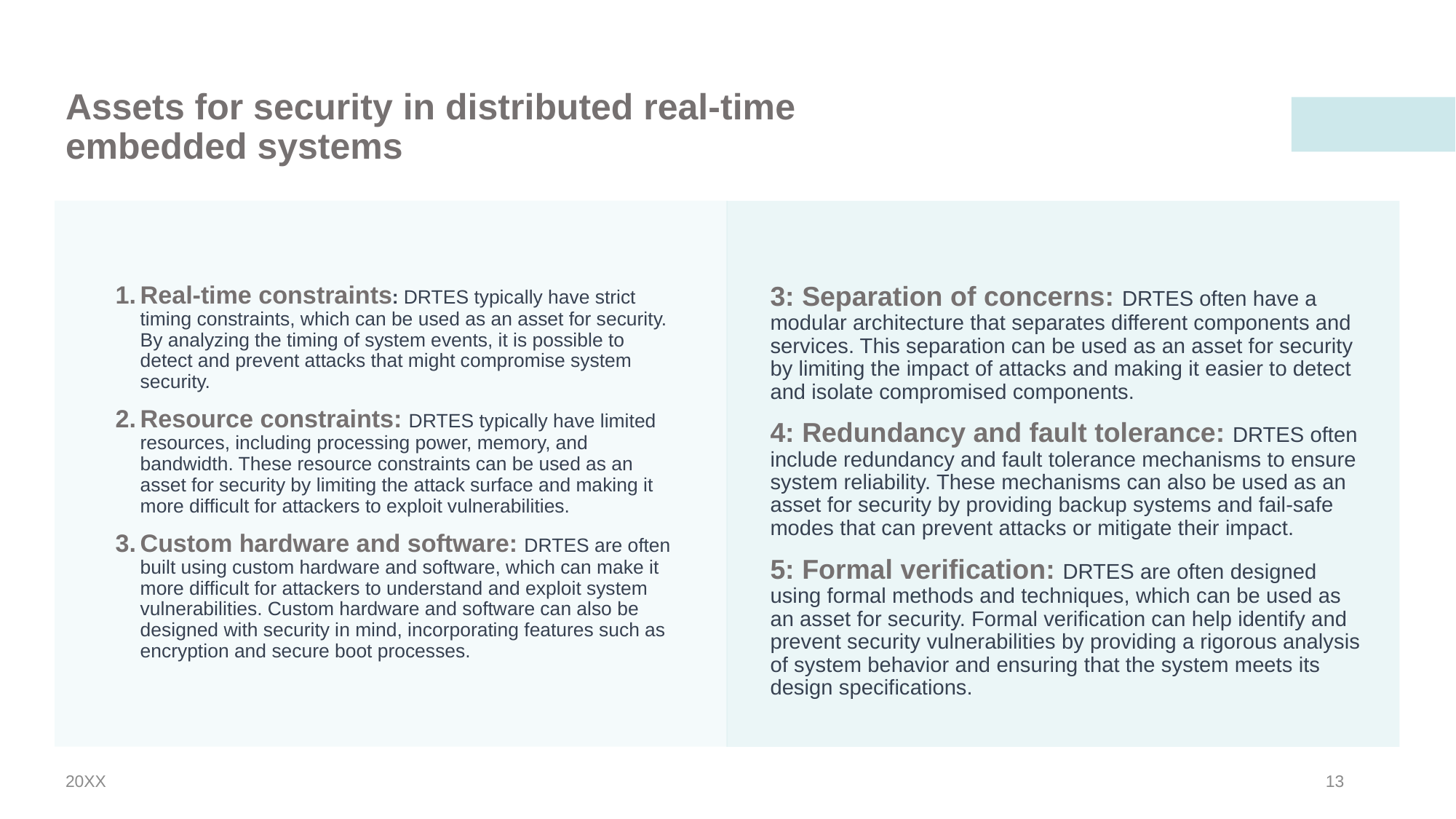

Assets for security in distributed real-time embedded systems
Real-time constraints: DRTES typically have strict timing constraints, which can be used as an asset for security. By analyzing the timing of system events, it is possible to detect and prevent attacks that might compromise system security.
Resource constraints: DRTES typically have limited resources, including processing power, memory, and bandwidth. These resource constraints can be used as an asset for security by limiting the attack surface and making it more difficult for attackers to exploit vulnerabilities.
Custom hardware and software: DRTES are often built using custom hardware and software, which can make it more difficult for attackers to understand and exploit system vulnerabilities. Custom hardware and software can also be designed with security in mind, incorporating features such as encryption and secure boot processes.
3: Separation of concerns: DRTES often have a modular architecture that separates different components and services. This separation can be used as an asset for security by limiting the impact of attacks and making it easier to detect and isolate compromised components.
4: Redundancy and fault tolerance: DRTES often include redundancy and fault tolerance mechanisms to ensure system reliability. These mechanisms can also be used as an asset for security by providing backup systems and fail-safe modes that can prevent attacks or mitigate their impact.
5: Formal verification: DRTES are often designed using formal methods and techniques, which can be used as an asset for security. Formal verification can help identify and prevent security vulnerabilities by providing a rigorous analysis of system behavior and ensuring that the system meets its design specifications.
20XX
13